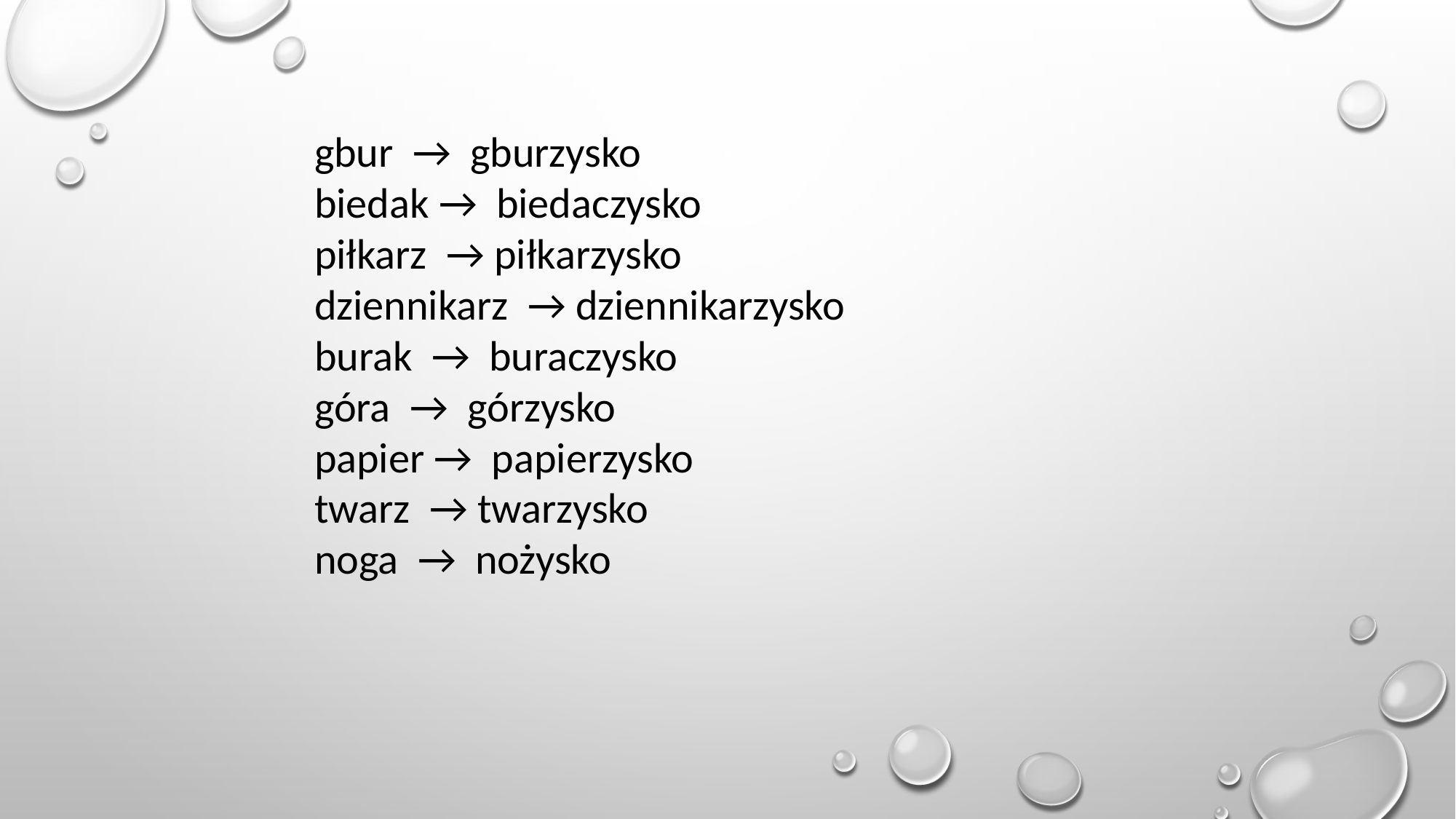

gbur  →  gburzysko
biedak →  biedaczysko
piłkarz  → piłkarzysko
dziennikarz  → dziennikarzysko
burak  →  buraczysko
góra  →  górzysko
papier →  papierzysko
twarz  → twarzysko
noga  →  nożysko